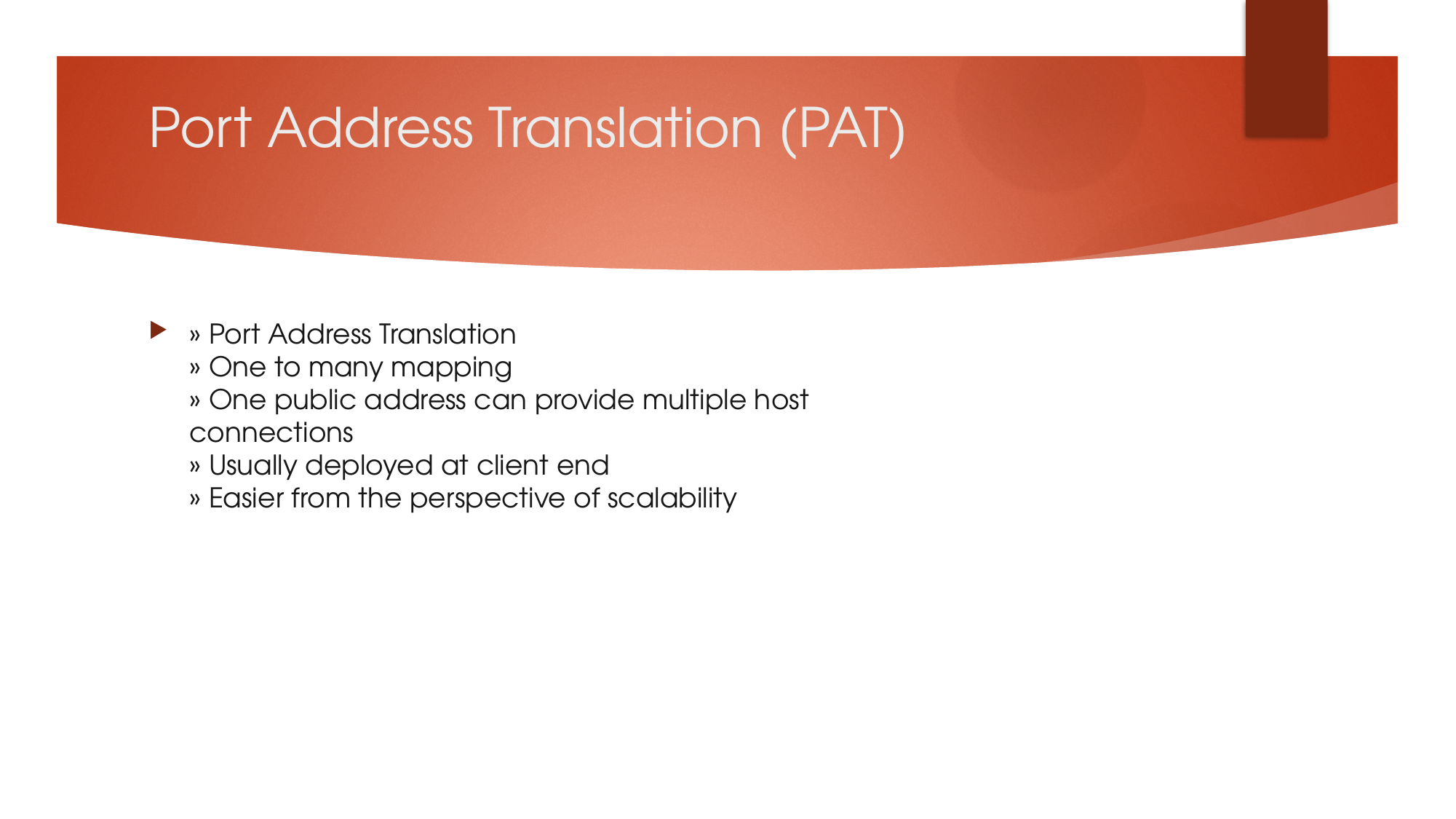

# Port Address Translation (PAT)
» Port Address Translation
» One to many mapping
» One public address can provide multiple host
connections
» Usually deployed at client end
» Easier from the perspective of scalability